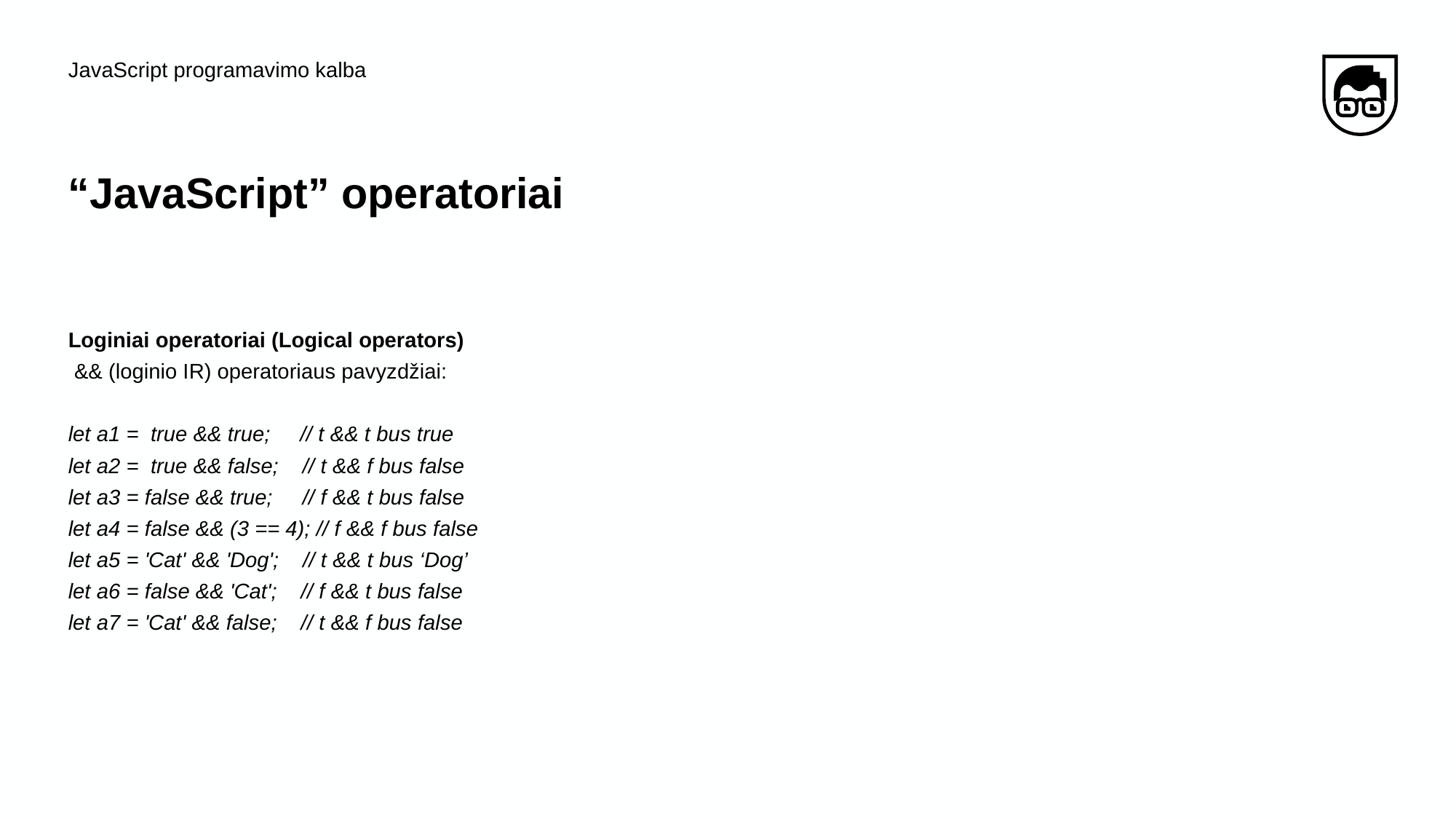

JavaScript programavimo kalba
# “JavaScript” operatoriai
Loginiai operatoriai (Logical operators)
 && (loginio IR) operatoriaus pavyzdžiai:

let a1 =  true && true;     // t && t bus true
let a2 =  true && false;    // t && f bus false
let a3 = false && true;     // f && t bus false
let a4 = false && (3 == 4); // f && f bus false
let a5 = 'Cat' && 'Dog';    // t && t bus ‘Dog’
let a6 = false && 'Cat';    // f && t bus false
let a7 = 'Cat' && false;    // t && f bus false